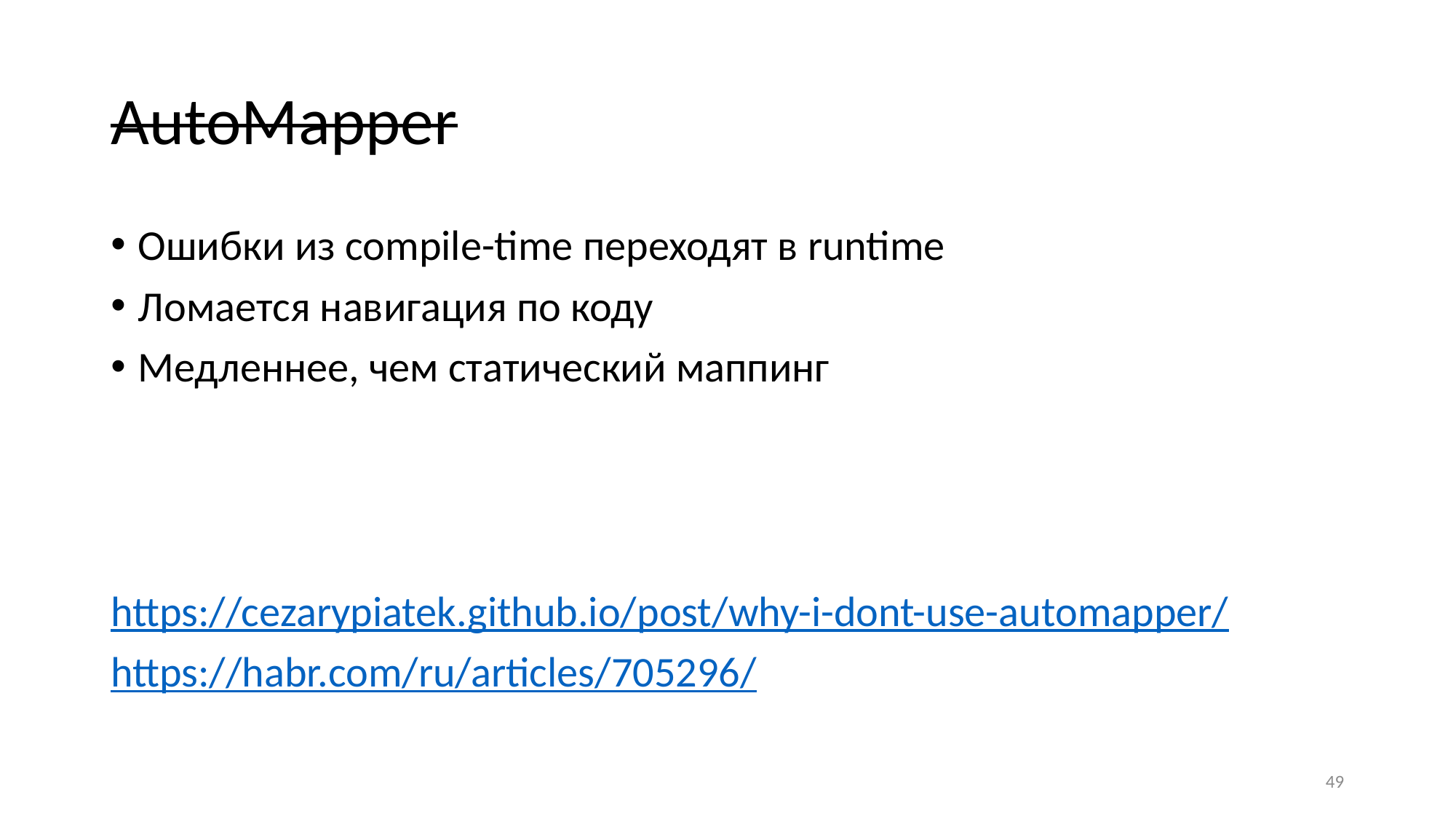

# AutoMapper
Ошибки из compile-time переходят в runtime
Ломается навигация по коду
Медленнее, чем статический маппинг

https://cezarypiatek.github.io/post/why-i-dont-use-automapper/
https://habr.com/ru/articles/705296/

49